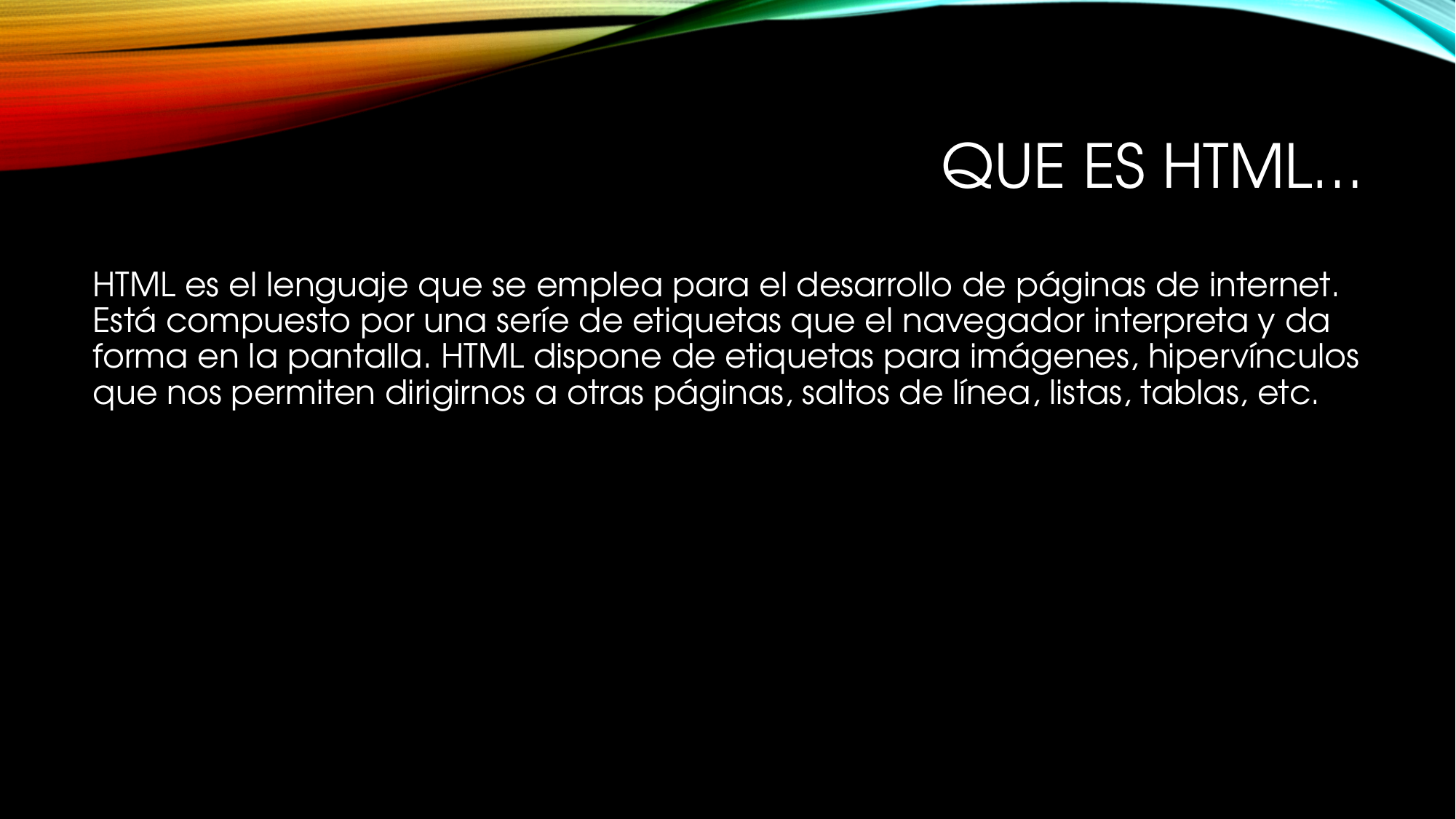

# Que es html…
HTML es el lenguaje que se emplea para el desarrollo de páginas de internet. Está compuesto por una seríe de etiquetas que el navegador interpreta y da forma en la pantalla. HTML dispone de etiquetas para imágenes, hipervínculos que nos permiten dirigirnos a otras páginas, saltos de línea, listas, tablas, etc.